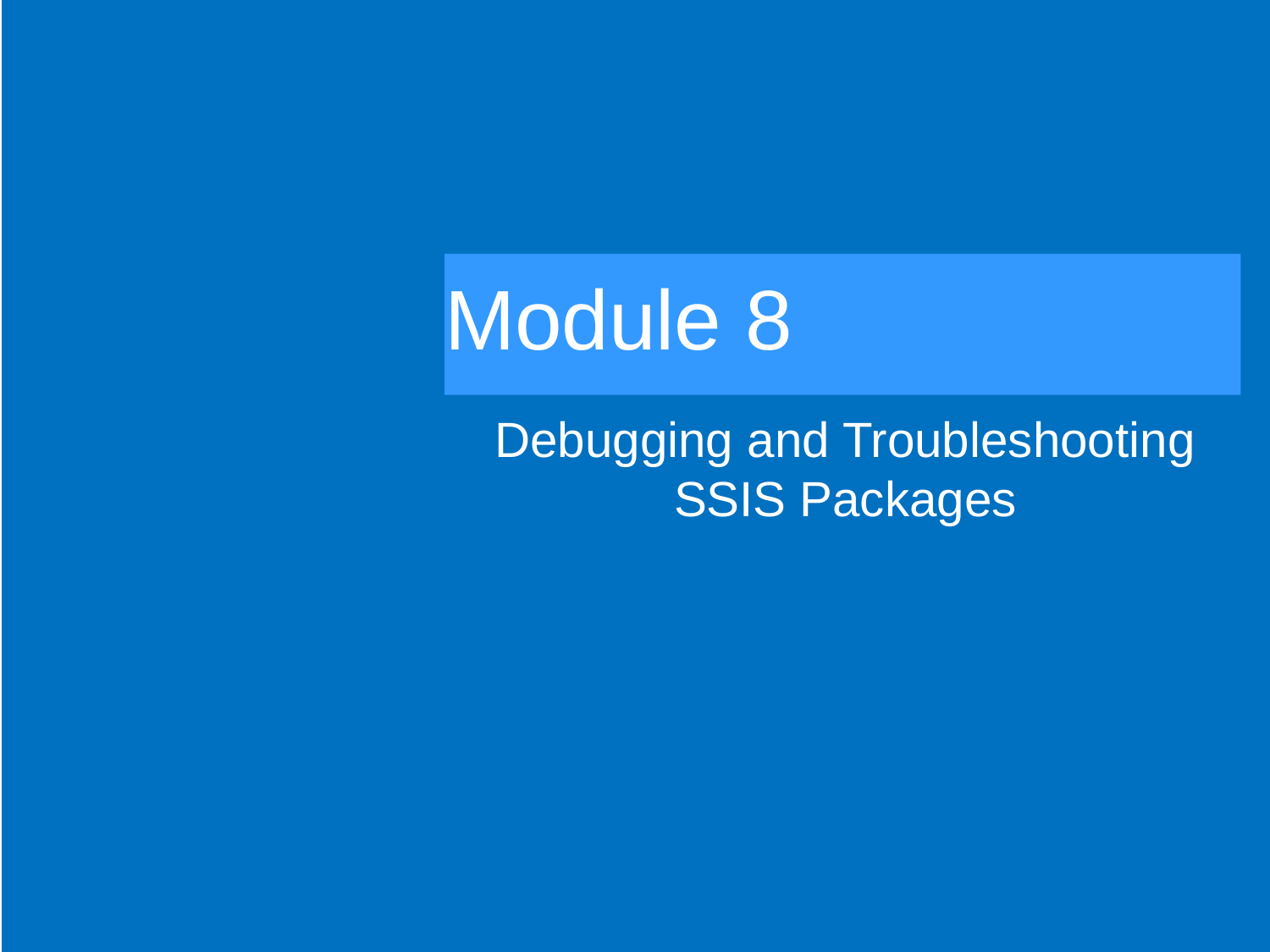

# Module 8
Debugging and Troubleshooting SSIS Packages